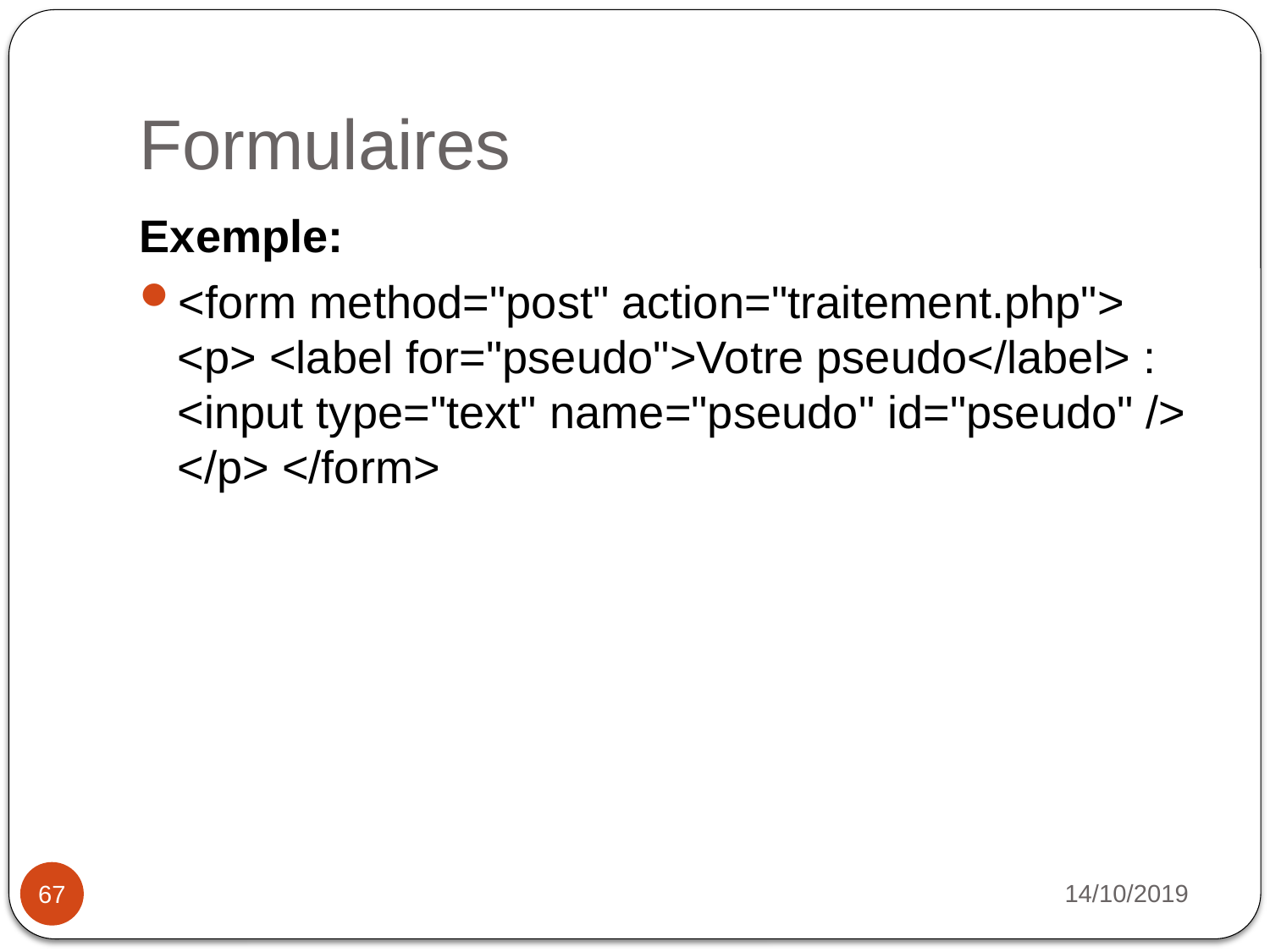

# Formulaires
Exemple:
<form method="post" action="traitement.php"> <p> <label for="pseudo">Votre pseudo</label> : <input type="text" name="pseudo" id="pseudo" /> </p> </form>
14/10/2019
67